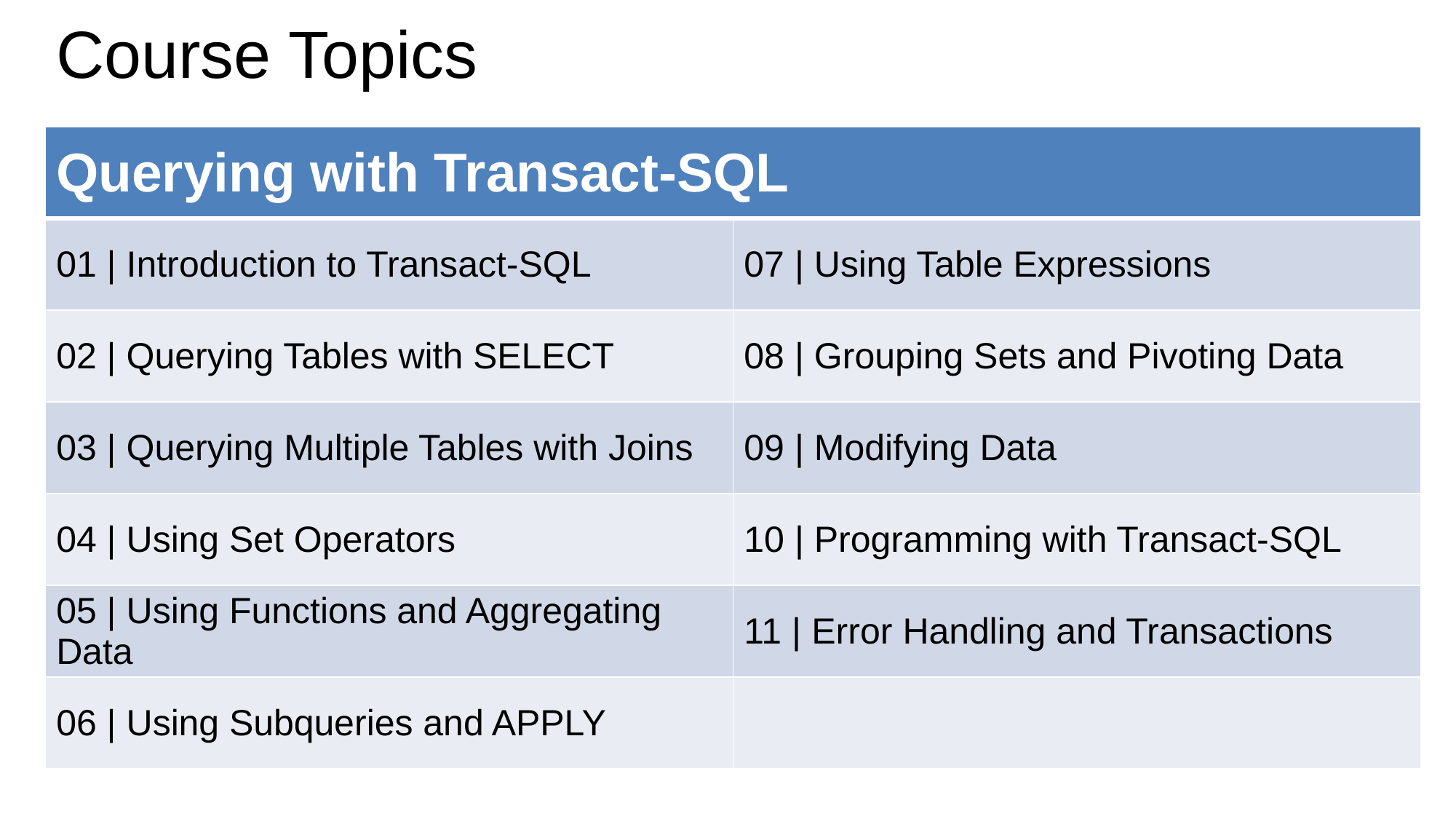

# Course Topics
| Querying with Transact-SQL |  |
| --- | --- |
| 01 | Introduction to Transact-SQL | 07 | Using Table Expressions |
| 02 | Querying Tables with SELECT | 08 | Grouping Sets and Pivoting Data |
| 03 | Querying Multiple Tables with Joins | 09 | Modifying Data |
| 04 | Using Set Operators | 10 | Programming with Transact-SQL |
| 05 | Using Functions and Aggregating Data | 11 | Error Handling and Transactions |
| 06 | Using Subqueries and APPLY |  |